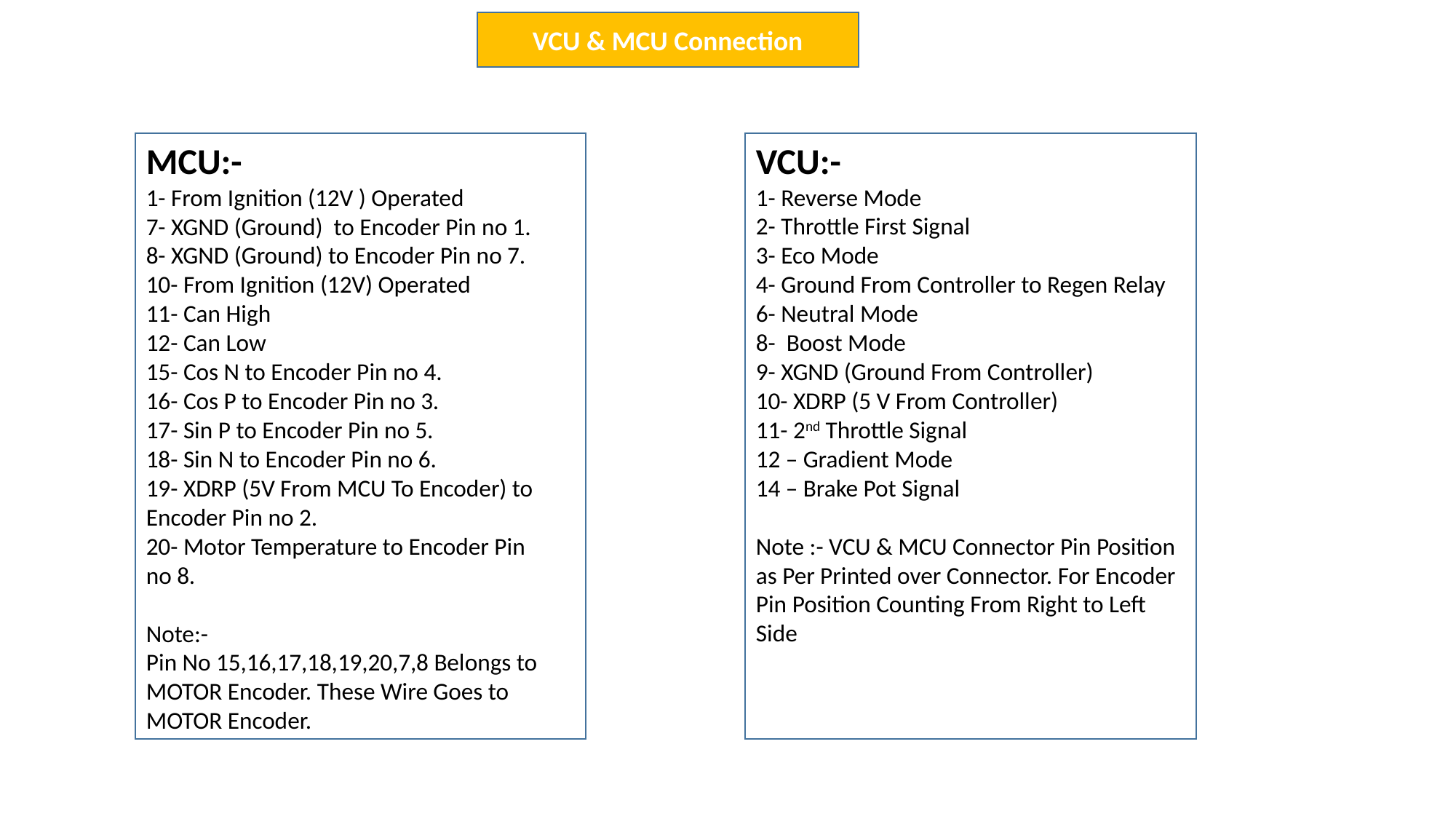

VCU & MCU Connection

MCU:-
1- From Ignition (12V ) Operated
7- XGND (Ground)  to Encoder Pin no 1.
8- XGND (Ground) to Encoder Pin no 7.
10- From Ignition (12V) Operated
11- Can High
12- Can Low
15- Cos N to Encoder Pin no 4.
16- Cos P to Encoder Pin no 3.
17- Sin P to Encoder Pin no 5.
18- Sin N to Encoder Pin no 6.
19- XDRP (5V From MCU To Encoder) to Encoder Pin no 2.
20- Motor Temperature to Encoder Pin       no 8.

Note:-
Pin No 15,16,17,18,19,20,7,8 Belongs to MOTOR Encoder. These Wire Goes to MOTOR Encoder.

VCU:-
1- Reverse Mode
2- Throttle First Signal
3- Eco Mode
4- Ground From Controller to Regen Relay
6- Neutral Mode
8-  Boost Mode
9- XGND (Ground From Controller)
10- XDRP (5 V From Controller)
11- 2nd Throttle Signal
12 – Gradient Mode
14 – Brake Pot Signal

Note :- VCU & MCU Connector Pin Position as Per Printed over Connector. For Encoder Pin Position Counting From Right to Left Side